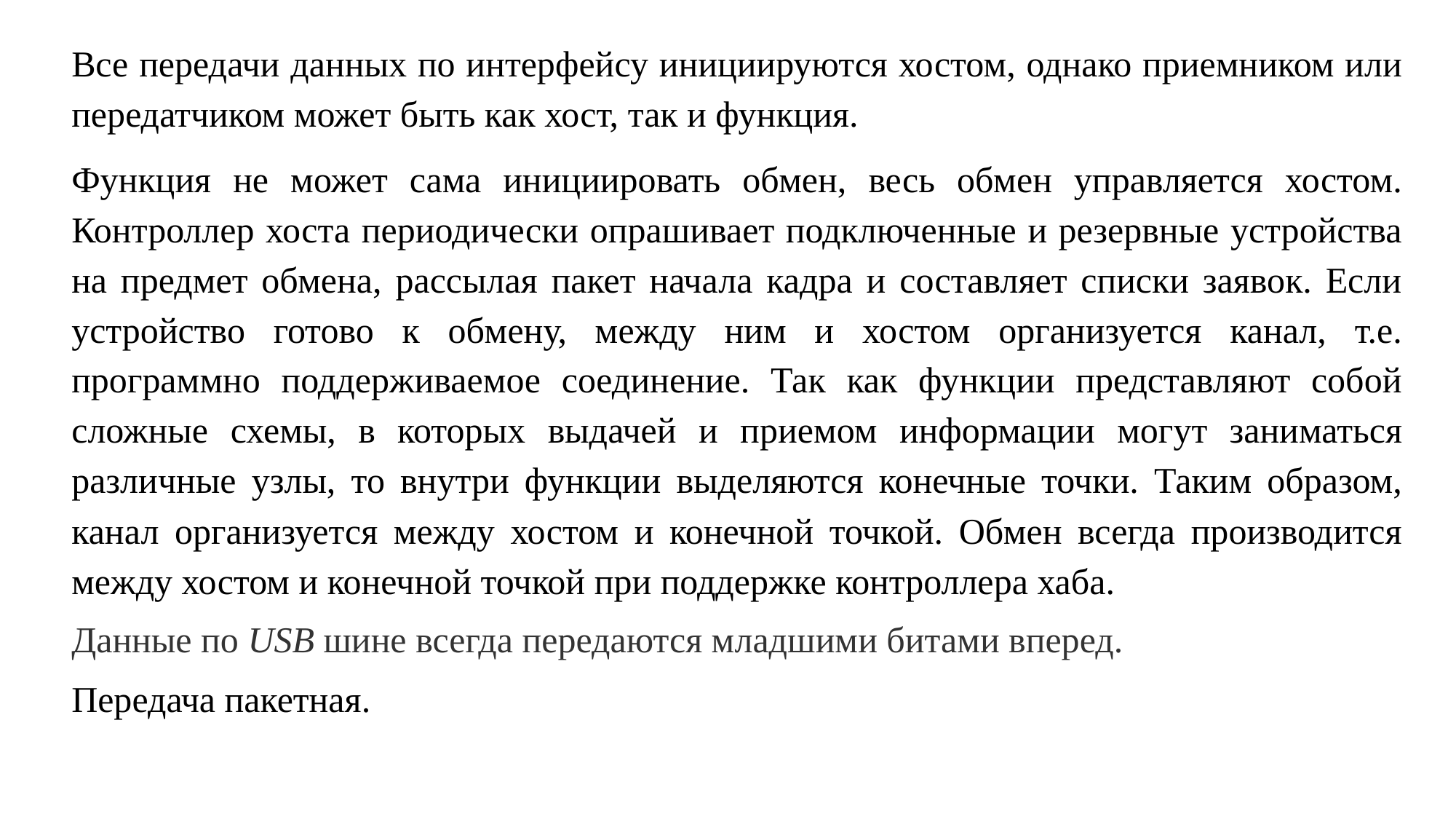

Все передачи данных по интерфейсу инициируются хостом, однако приемником или передатчиком может быть как хост, так и функция.
Функция не может сама инициировать обмен, весь обмен управляется хостом. Контроллер хоста периодически опрашивает подключенные и резервные устройства на предмет обмена, рассылая пакет начала кадра и составляет списки заявок. Если устройство готово к обмену, между ним и хостом организуется канал, т.е. программно поддерживаемое соединение. Так как функции представляют собой сложные схемы, в которых выдачей и приемом информации могут заниматься различные узлы, то внутри функции выделяются конечные точки. Таким образом, канал организуется между хостом и конечной точкой. Обмен всегда производится между хостом и конечной точкой при поддержке контроллера хаба.
Данные по USB шине всегда передаются младшими битами вперед.
Передача пакетная.